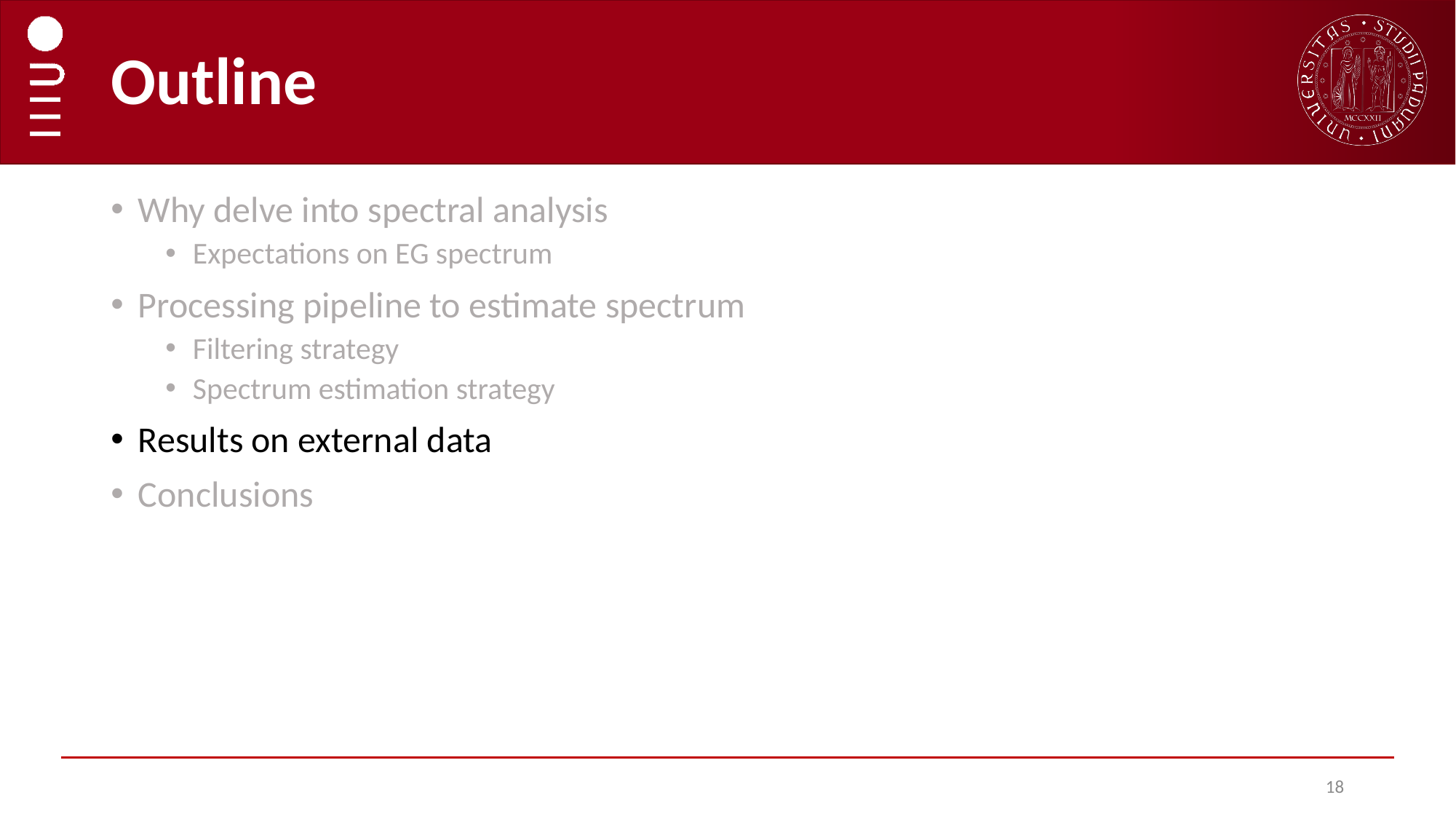

# Outline

Why delve into spectral analysis
Expectations on EG spectrum
Processing pipeline to estimate spectrum
Filtering strategy
Spectrum estimation strategy
Results on external data
Conclusions

18